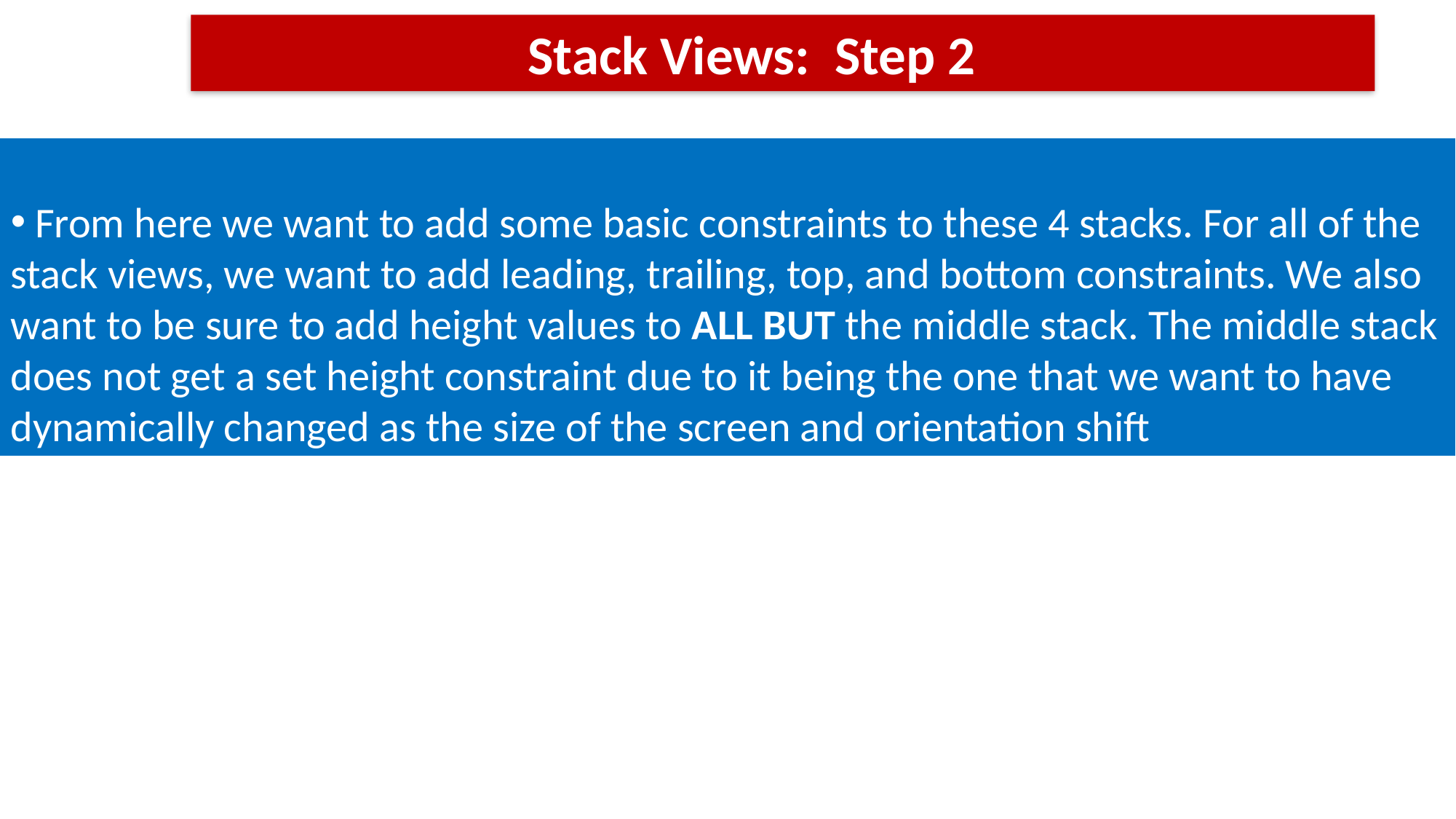

Stack Views:  Step 2

 From here we want to add some basic constraints to these 4 stacks. For all of the stack views, we want to add leading, trailing, top, and bottom constraints. We also want to be sure to add height values to ALL BUT the middle stack. The middle stack does not get a set height constraint due to it being the one that we want to have dynamically changed as the size of the screen and orientation shift